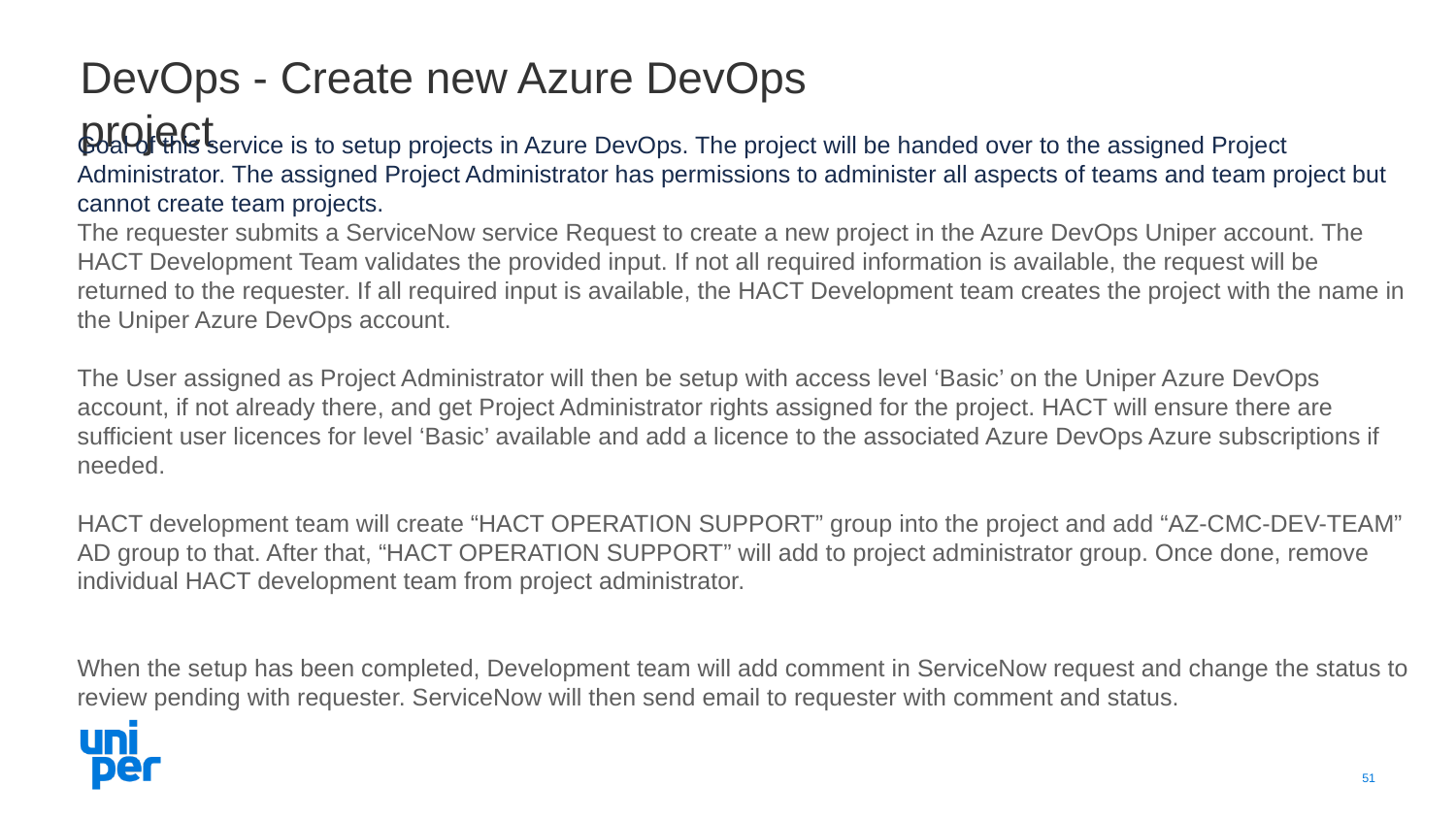

# DevOps - Create new Azure DevOps project
Goal of this service is to setup projects in Azure DevOps. The project will be handed over to the assigned Project Administrator. The assigned Project Administrator has permissions to administer all aspects of teams and team project but cannot create team projects.
The requester submits a ServiceNow service Request to create a new project in the Azure DevOps Uniper account. The HACT Development Team validates the provided input. If not all required information is available, the request will be returned to the requester. If all required input is available, the HACT Development team creates the project with the name in the Uniper Azure DevOps account.

The User assigned as Project Administrator will then be setup with access level ‘Basic’ on the Uniper Azure DevOps account, if not already there, and get Project Administrator rights assigned for the project. HACT will ensure there are sufficient user licences for level ‘Basic’ available and add a licence to the associated Azure DevOps Azure subscriptions if needed.

HACT development team will create “HACT OPERATION SUPPORT” group into the project and add “AZ-CMC-DEV-TEAM” AD group to that. After that, “HACT OPERATION SUPPORT” will add to project administrator group. Once done, remove individual HACT development team from project administrator.

When the setup has been completed, Development team will add comment in ServiceNow request and change the status to review pending with requester. ServiceNow will then send email to requester with comment and status.
51